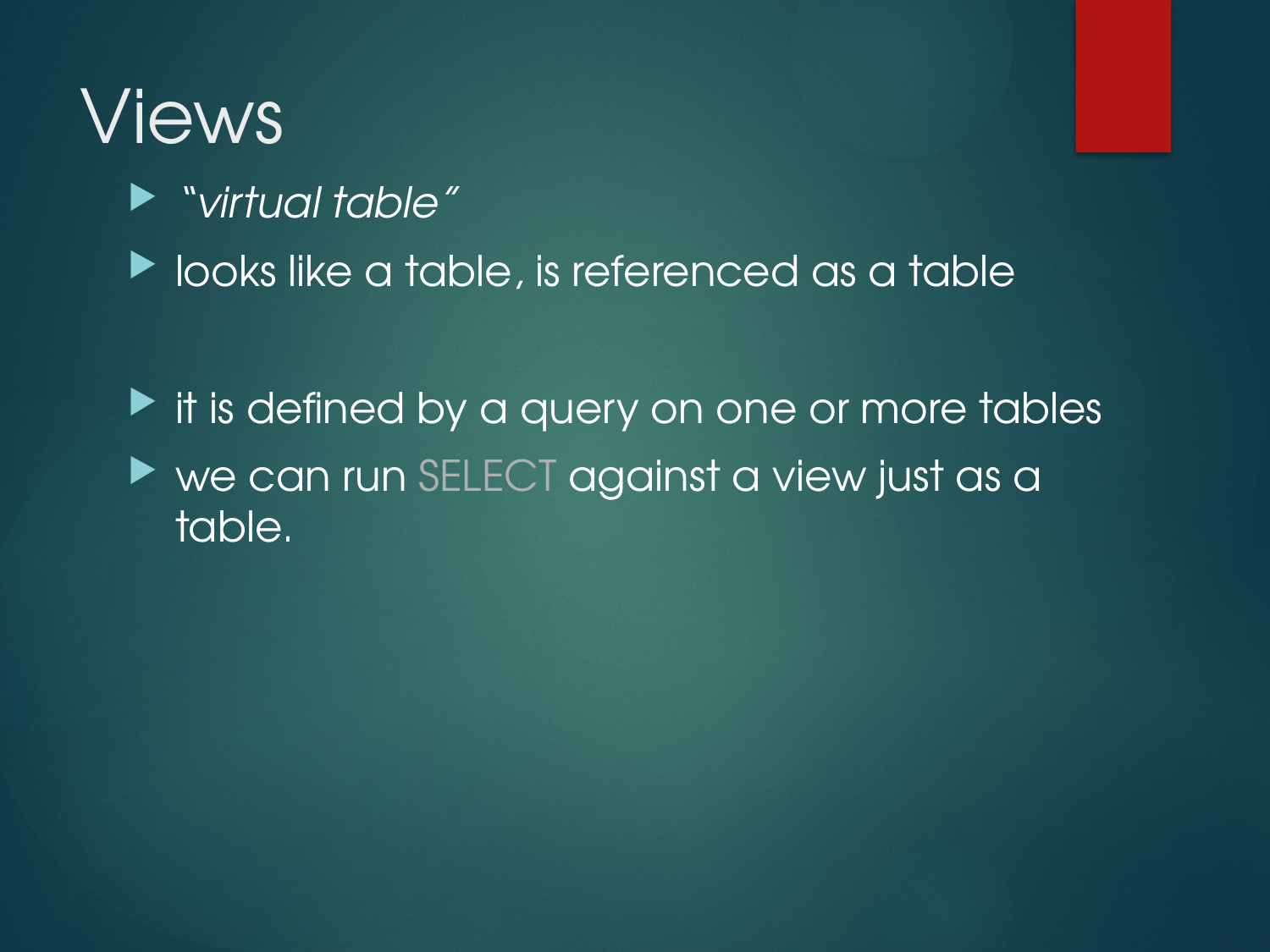

# Views
“virtual table”
looks like a table, is referenced as a table

it is defined by a query on one or more tables
we can run SELECT against a view just as a table.